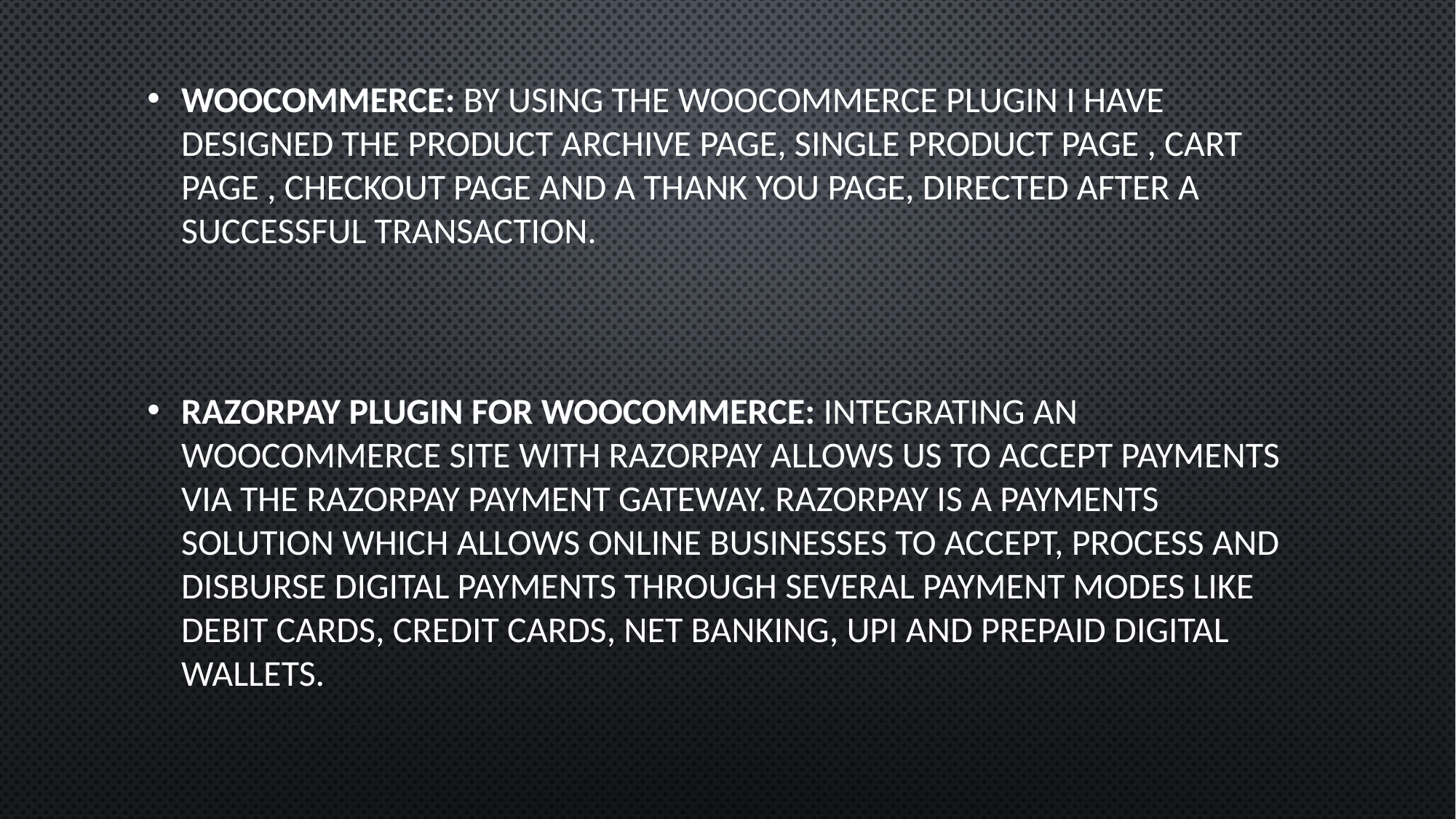

WooCommerce: By using the WooCommerce plugin I have designed the product archive page, single product page , cart page , checkout page and a thank you page, directed after a successful transaction.

Razorpay plugin for WooCommerce: Integrating an WooCommerce site with Razorpay allows us to accept payments via the Razorpay Payment Gateway. Razorpay is a payments solution which allows online businesses to accept, process and disburse digital payments through several payment modes like debit cards, credit cards, net banking, UPI and prepaid digital wallets.